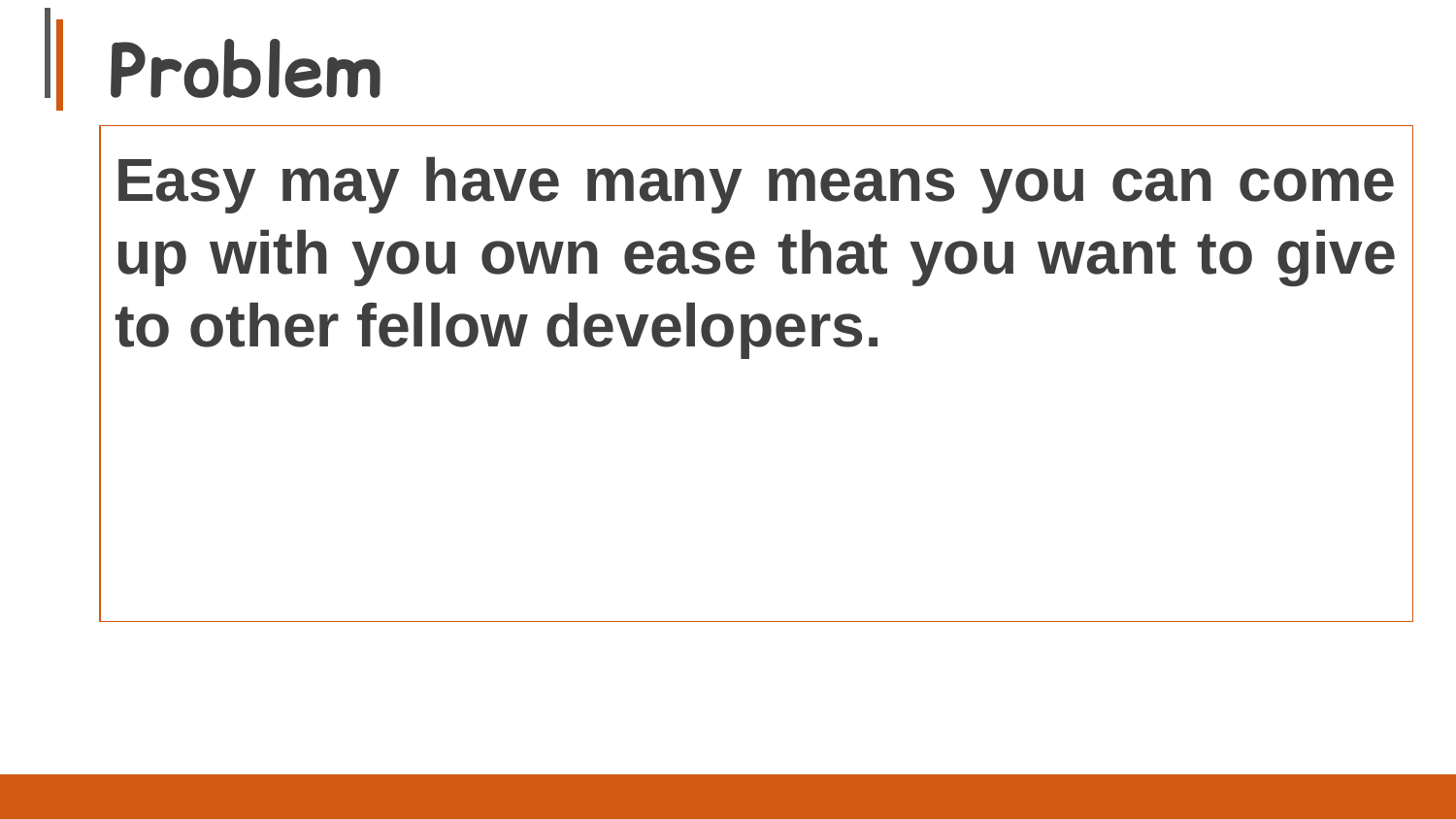

# Problem
Easy may have many means you can come up with you own ease that you want to give to other fellow developers.